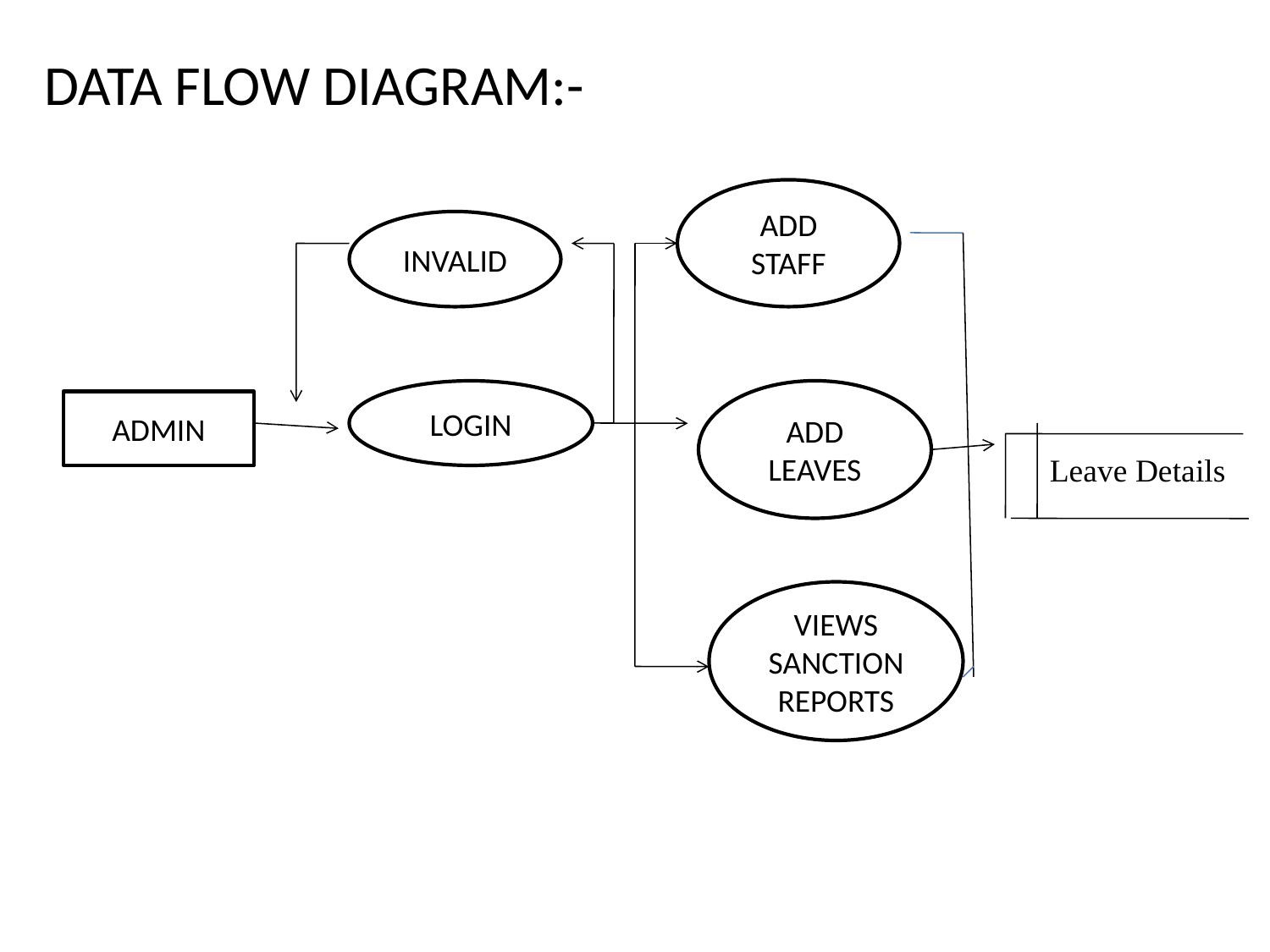

DATA FLOW DIAGRAM:-

ADD STAFF
INVALID
LOGIN
ADD LEAVES
ADMIN
Leave Details
VIEWS SANCTION REPORTS